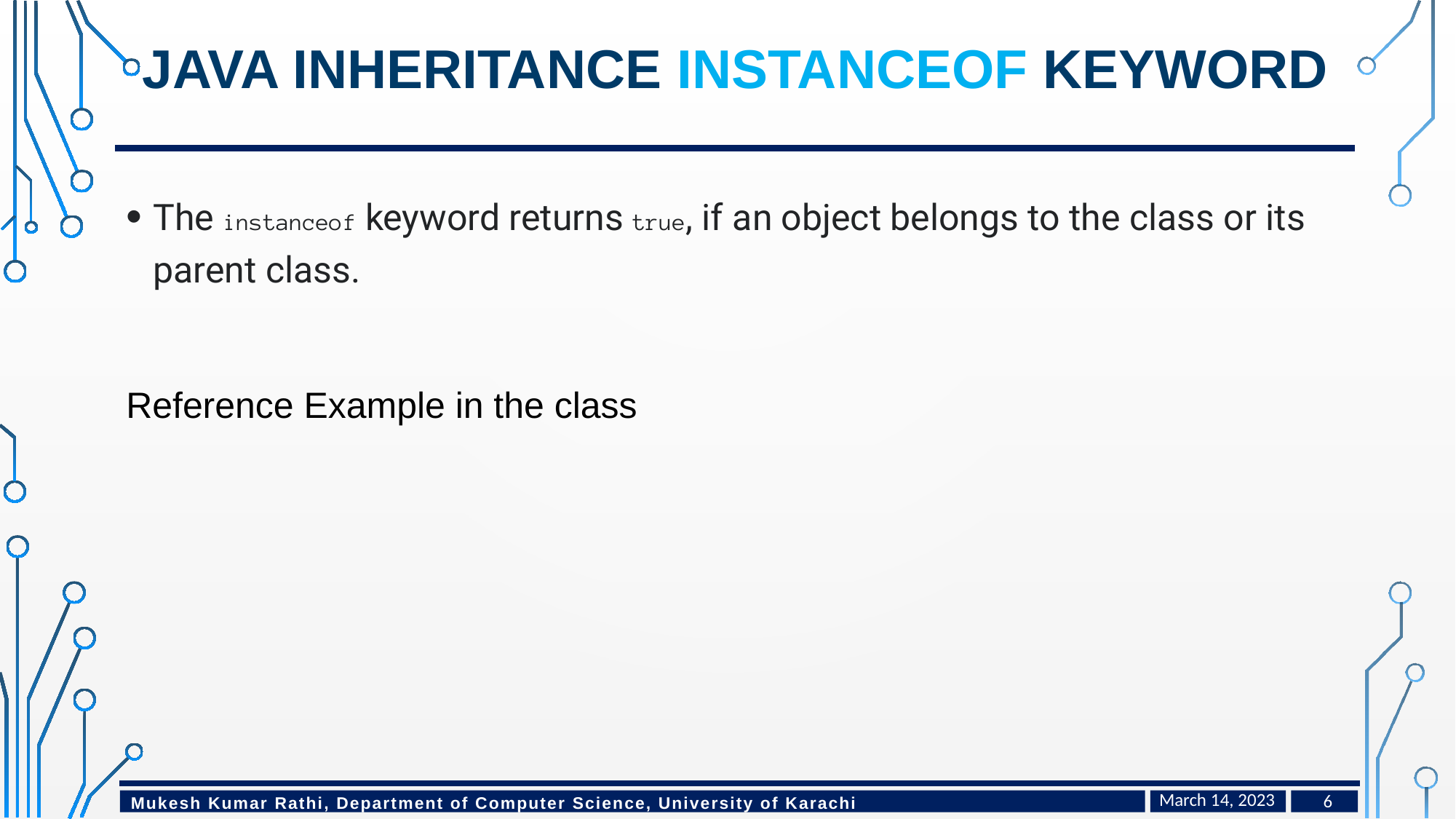

# Java Inheritance instanceof keyword
The instanceof keyword returns true, if an object belongs to the class or its parent class.

Reference Example in the class
March 14, 2023
6